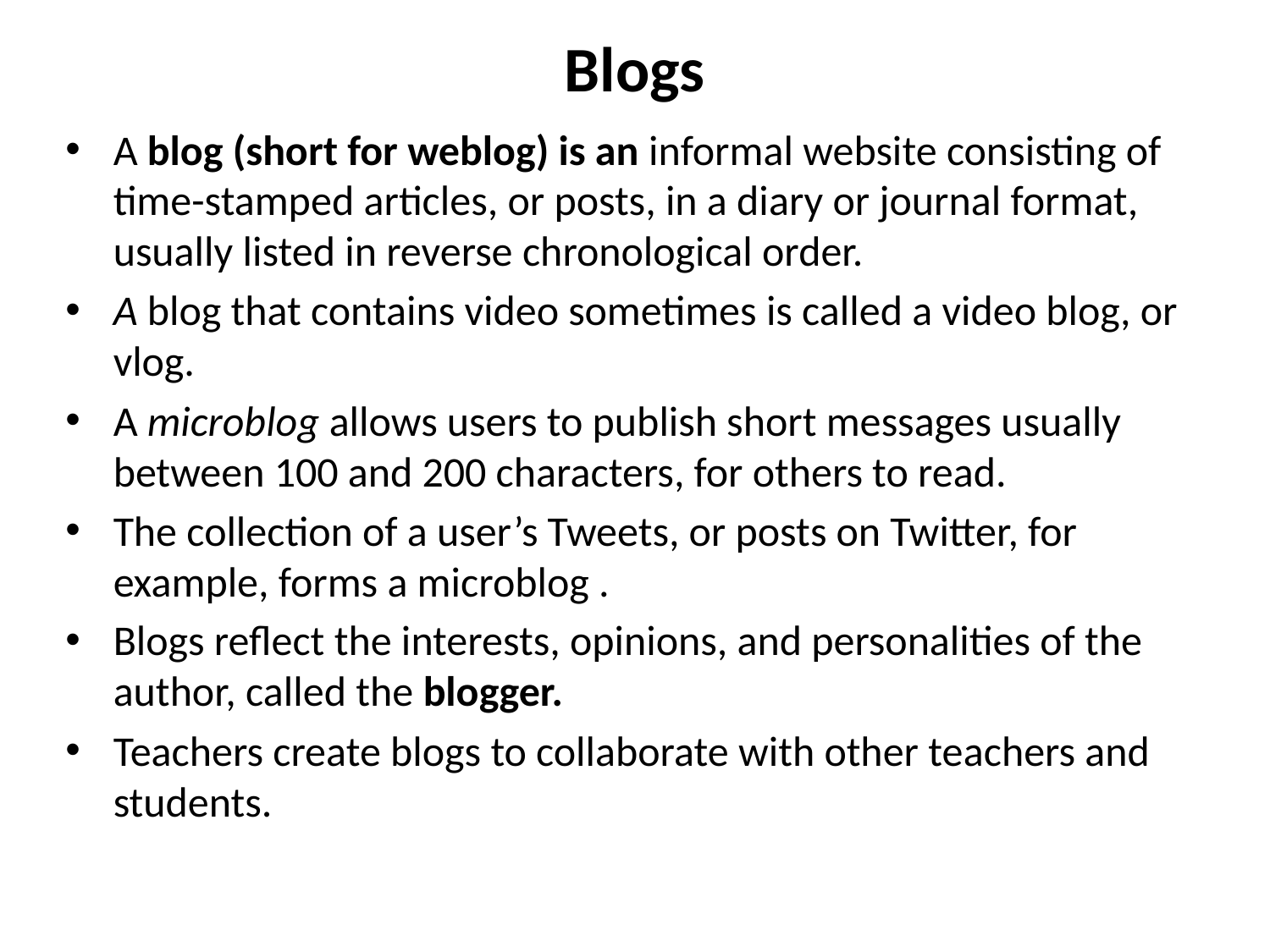

# Blogs
A blog (short for weblog) is an informal website consisting of time-stamped articles, or posts, in a diary or journal format, usually listed in reverse chronological order.
A blog that contains video sometimes is called a video blog, or vlog.
A microblog allows users to publish short messages usually between 100 and 200 characters, for others to read.
The collection of a user’s Tweets, or posts on Twitter, for example, forms a microblog .
Blogs reflect the interests, opinions, and personalities of the author, called the blogger.
Teachers create blogs to collaborate with other teachers and students.